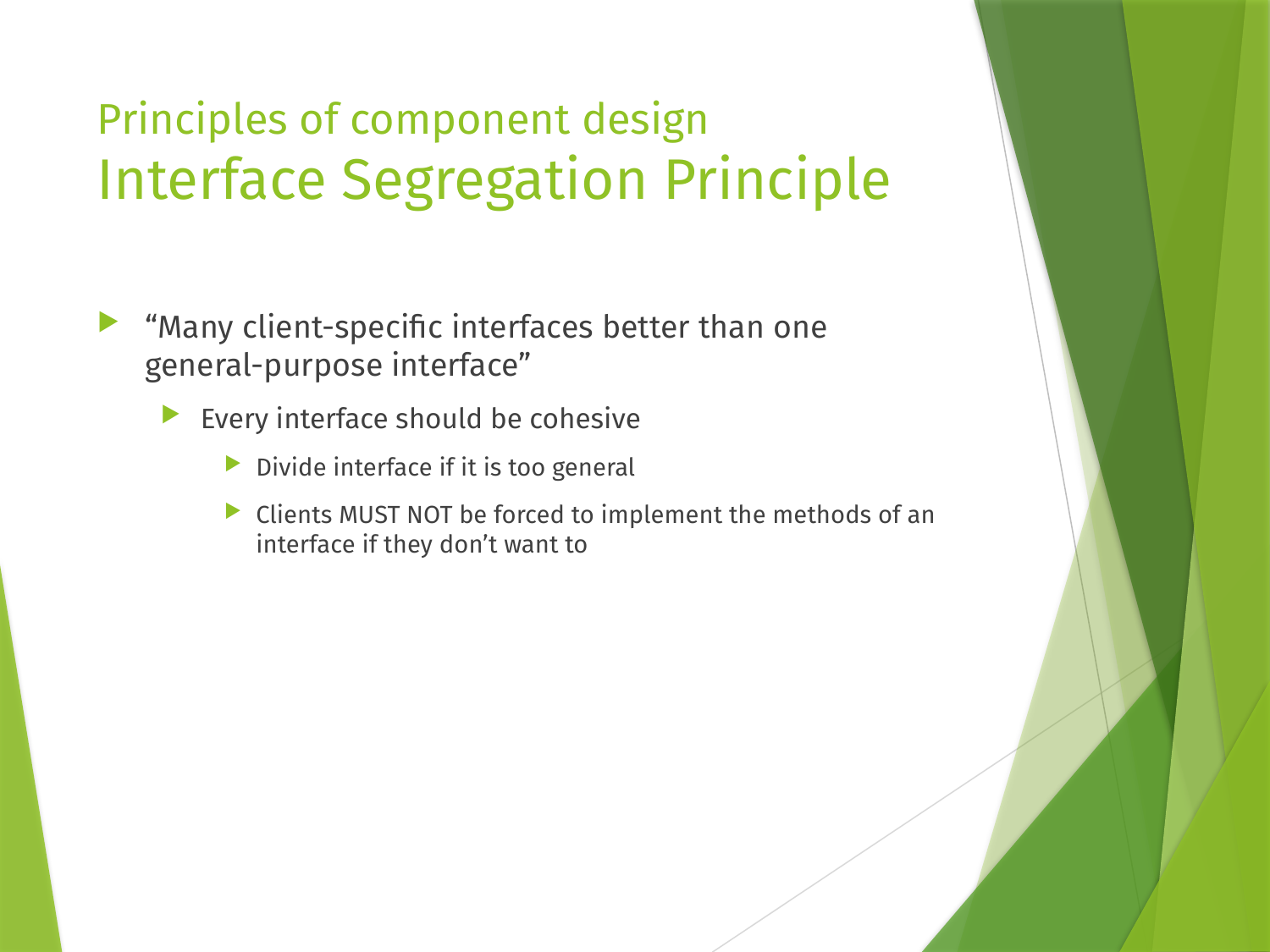

# Principles of component design Interface Segregation Principle
“Many client-specific interfaces better than one general-purpose interface”
Every interface should be cohesive
Divide interface if it is too general
Clients MUST NOT be forced to implement the methods of an interface if they don’t want to